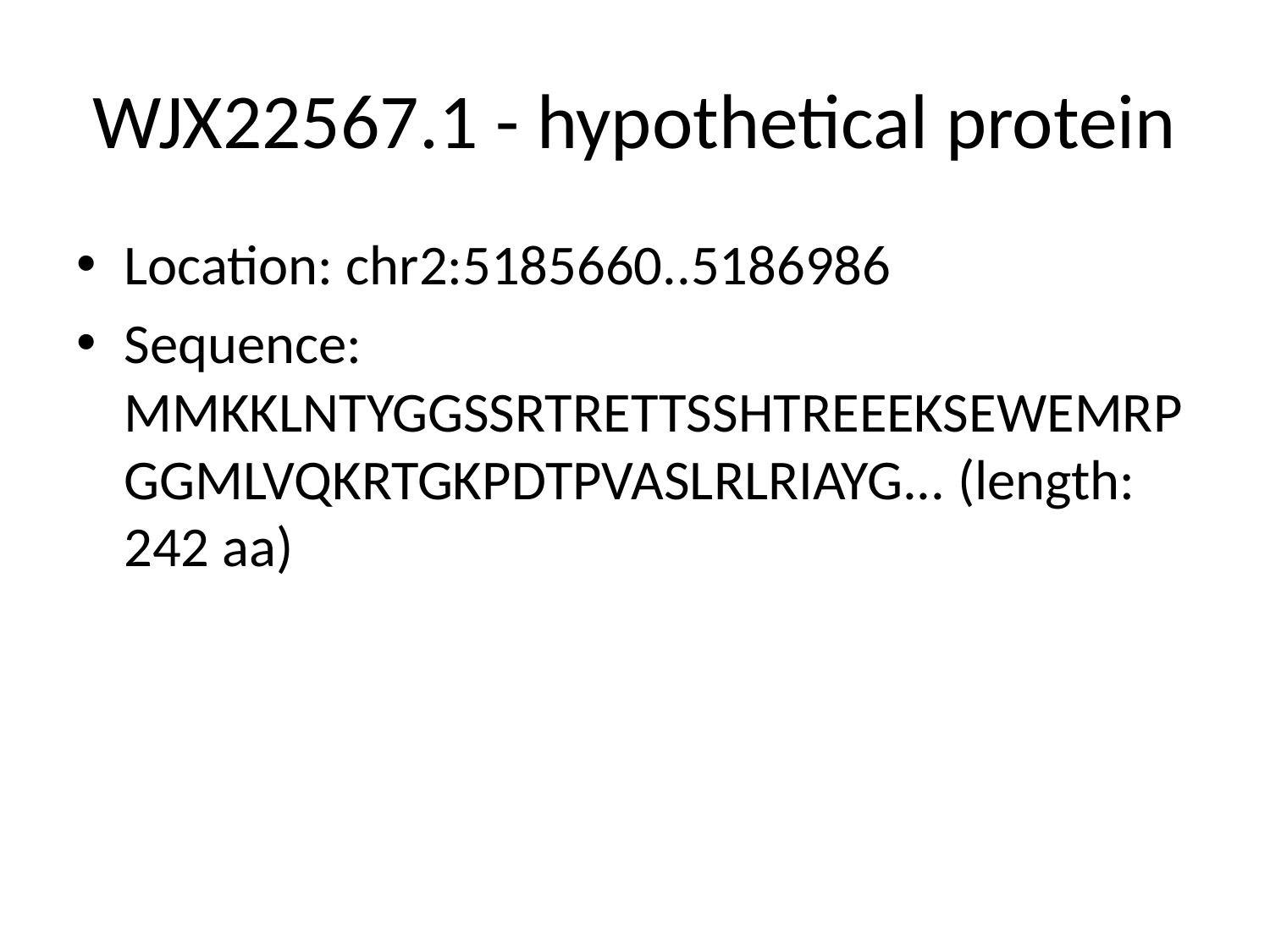

# WJX22567.1 - hypothetical protein
Location: chr2:5185660..5186986
Sequence: MMKKLNTYGGSSRTRETTSSHTREEEKSEWEMRPGGMLVQKRTGKPDTPVASLRLRIAYG... (length: 242 aa)